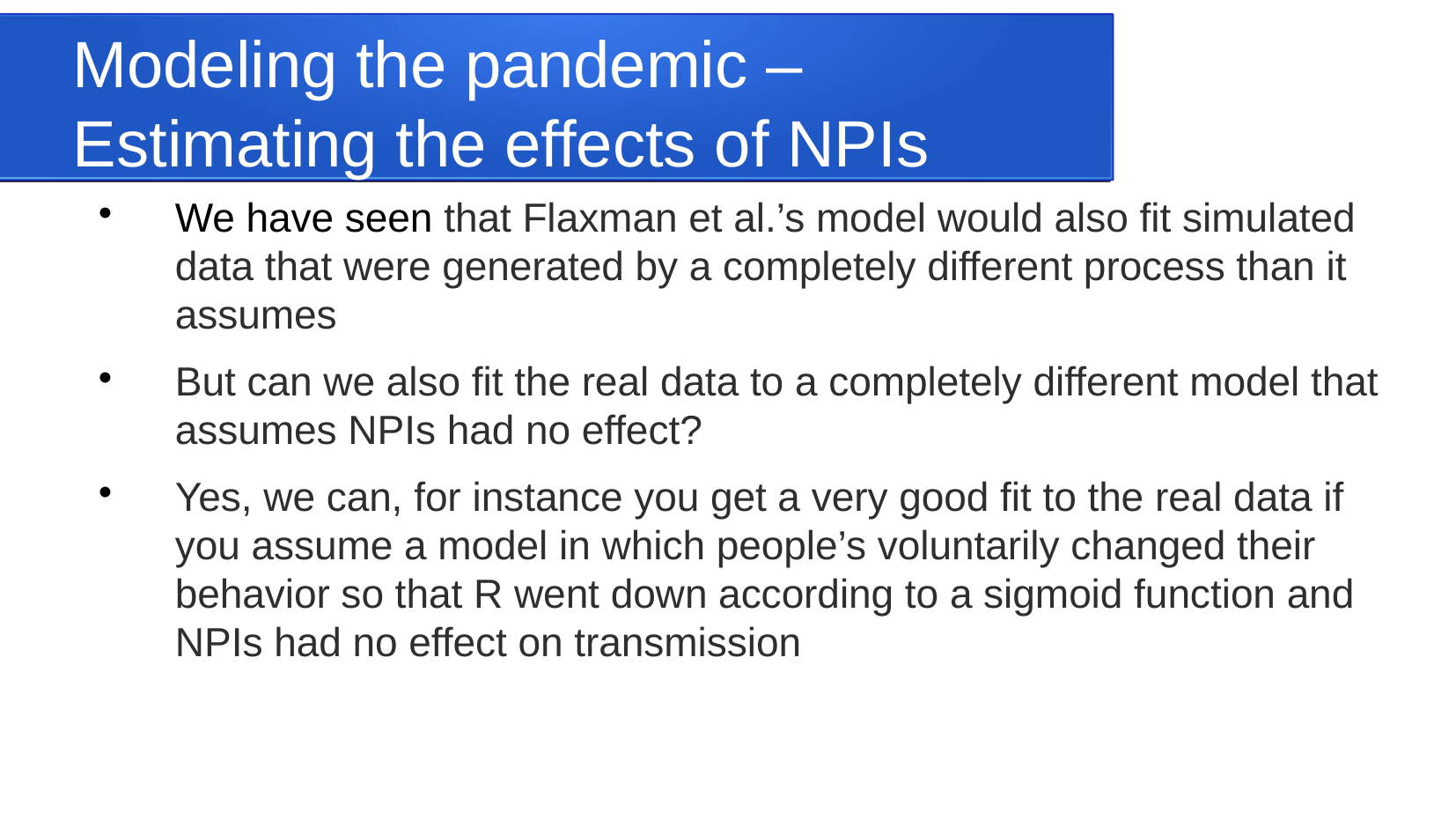

Modeling the pandemic – Estimating the effects of NPIs
We have seen that Flaxman et al.’s model would also fit simulated data that were generated by a completely different process than it assumes
But can we also fit the real data to a completely different model that assumes NPIs had no effect?
Yes, we can, for instance you get a very good fit to the real data if you assume a model in which people’s voluntarily changed their behavior so that R went down according to a sigmoid function and NPIs had no effect on transmission